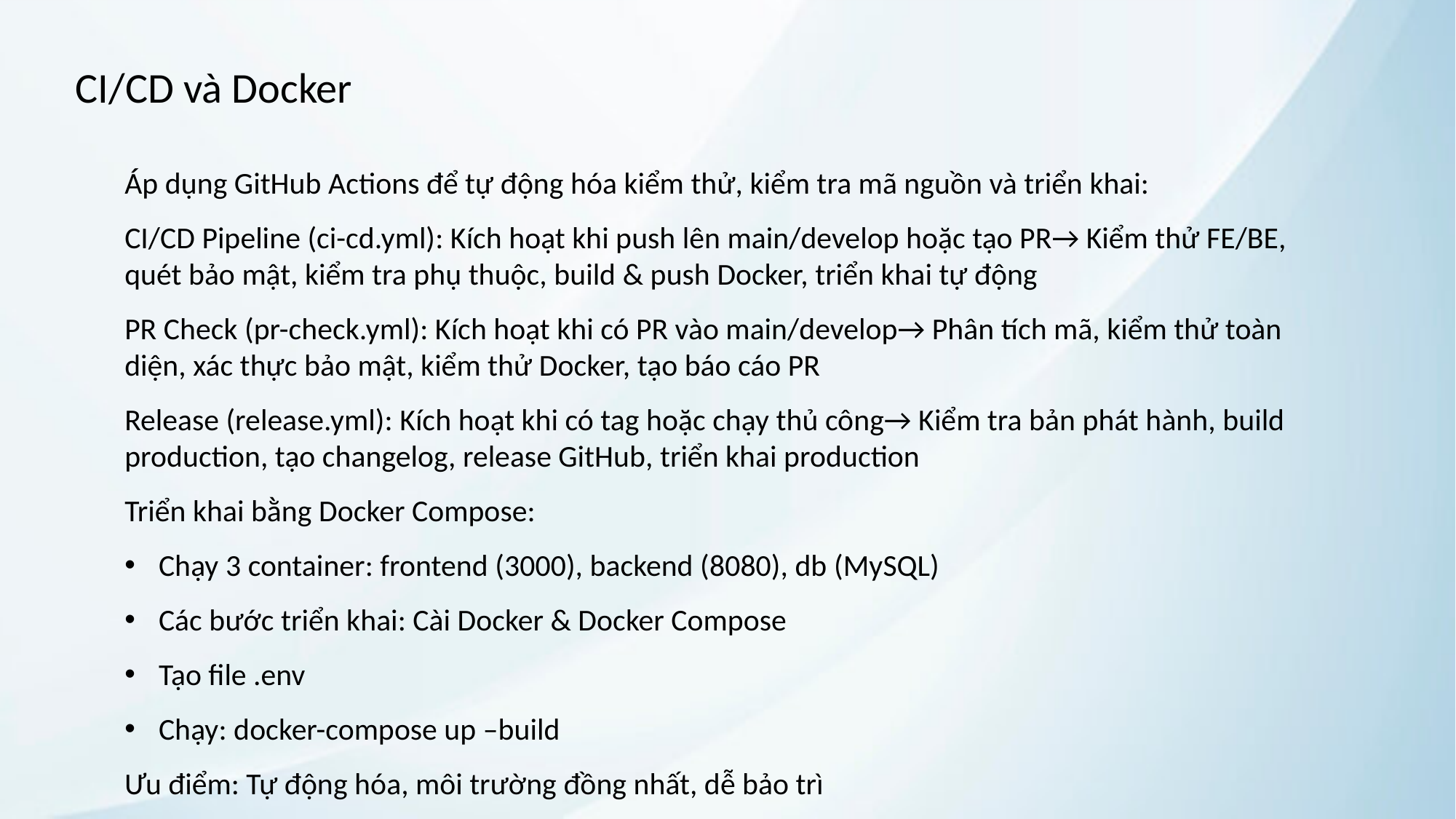

CI/CD và Docker
Áp dụng GitHub Actions để tự động hóa kiểm thử, kiểm tra mã nguồn và triển khai:
CI/CD Pipeline (ci-cd.yml): Kích hoạt khi push lên main/develop hoặc tạo PR→ Kiểm thử FE/BE, quét bảo mật, kiểm tra phụ thuộc, build & push Docker, triển khai tự động
PR Check (pr-check.yml): Kích hoạt khi có PR vào main/develop→ Phân tích mã, kiểm thử toàn diện, xác thực bảo mật, kiểm thử Docker, tạo báo cáo PR
Release (release.yml): Kích hoạt khi có tag hoặc chạy thủ công→ Kiểm tra bản phát hành, build production, tạo changelog, release GitHub, triển khai production
Triển khai bằng Docker Compose:
Chạy 3 container: frontend (3000), backend (8080), db (MySQL)
Các bước triển khai: Cài Docker & Docker Compose
Tạo file .env
Chạy: docker-compose up –build
Ưu điểm: Tự động hóa, môi trường đồng nhất, dễ bảo trì